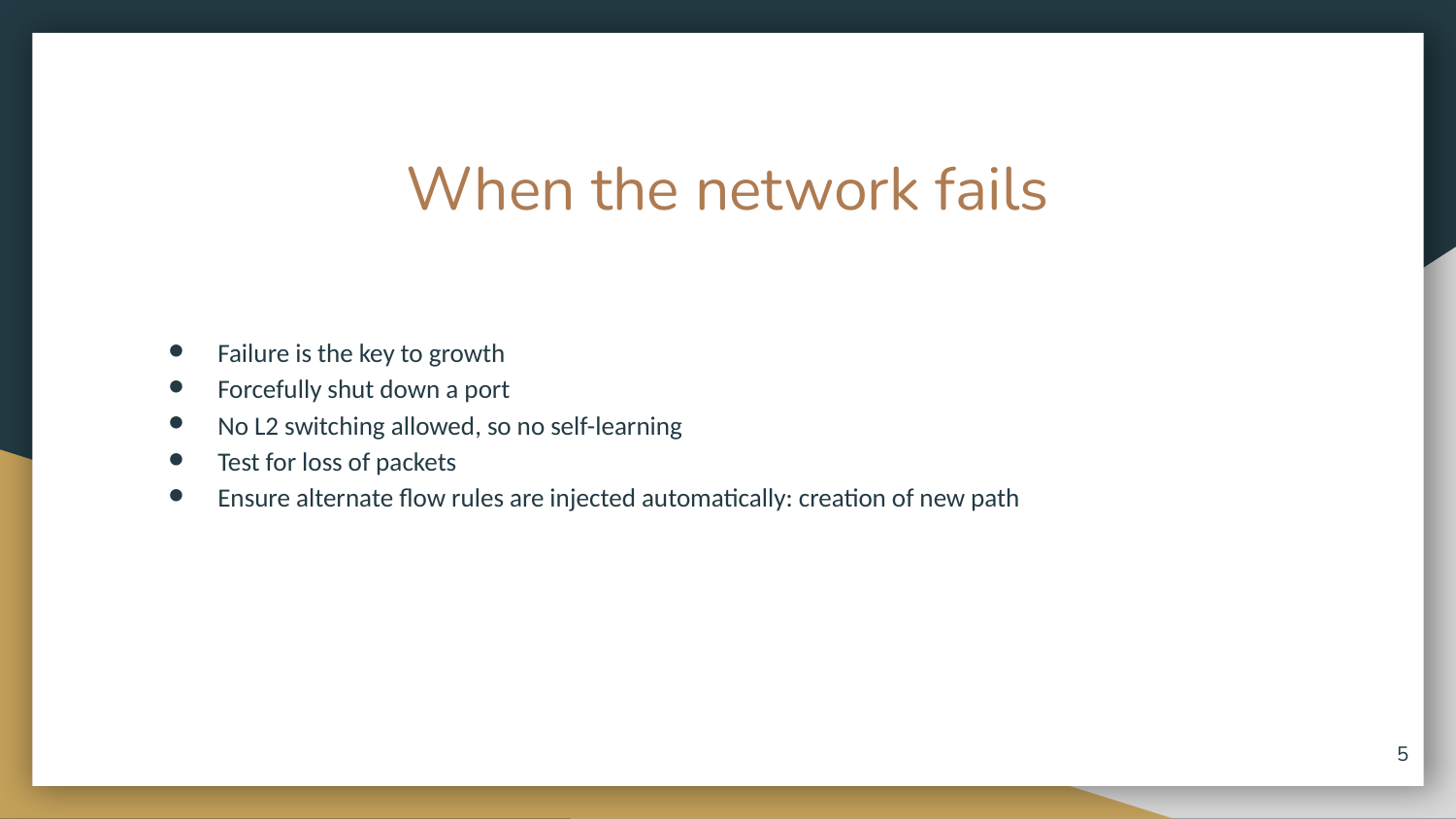

# When the network fails
Failure is the key to growth
Forcefully shut down a port
No L2 switching allowed, so no self-learning
Test for loss of packets
Ensure alternate flow rules are injected automatically: creation of new path

5